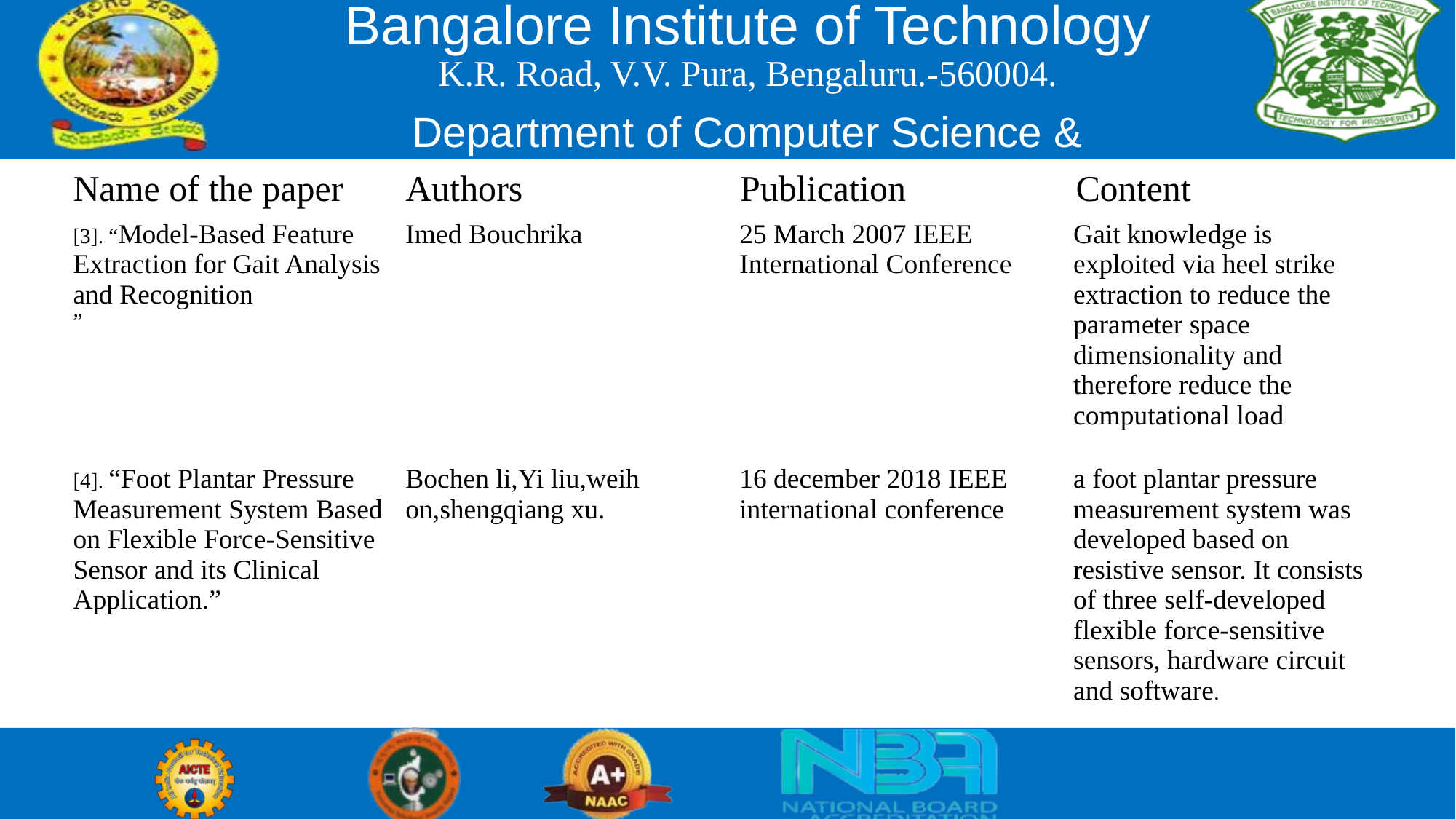

Bangalore Institute of Technology
K.R. Road, V.V. Pura, Bengaluru.-560004.
Department of Computer Science & Engineering
| Name of the paper | Authors | Publication | Content |
| --- | --- | --- | --- |
| [3]. “Model-Based Feature Extraction for Gait Analysis and Recognition ” | Imed Bouchrika | 25 March 2007 IEEE International Conference | Gait knowledge is exploited via heel strike extraction to reduce the parameter space dimensionality and therefore reduce the computational load |
| --- | --- | --- | --- |
| [4]. “Foot Plantar Pressure Measurement System Based on Flexible Force-Sensitive Sensor and its Clinical Application.” | Bochen li,Yi liu,weih on,shengqiang xu. | 16 december 2018 IEEE international conference | a foot plantar pressure measurement system was developed based on resistive sensor. It consists of three self-developed flexible force-sensitive sensors, hardware circuit and software. |